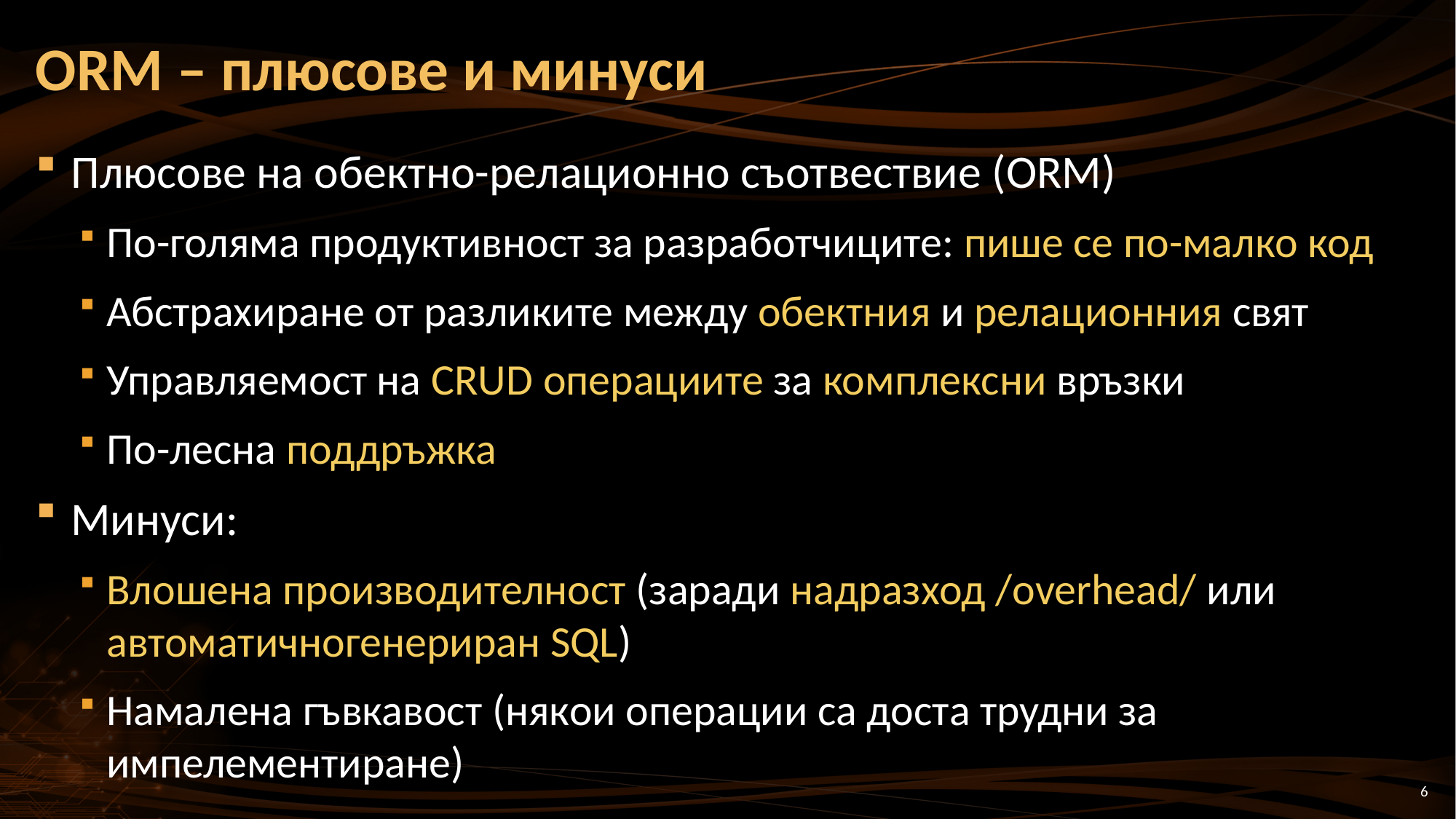

# ORM – плюсове и минуси
Плюсове на обектно-релационно съотвествие (ORM)
По-голяма продуктивност за разработчиците: пише се по-малко код
Абстрахиране от разликите между обектния и релационния свят
Управляемост на CRUD операциите за комплексни връзки
По-лесна поддръжка
Минуси:
Влошена производителност (заради надразход /overhead/ или автоматичногенериран SQL)
Намалена гъвкавост (някои операции са доста трудни за импелементиране)
6